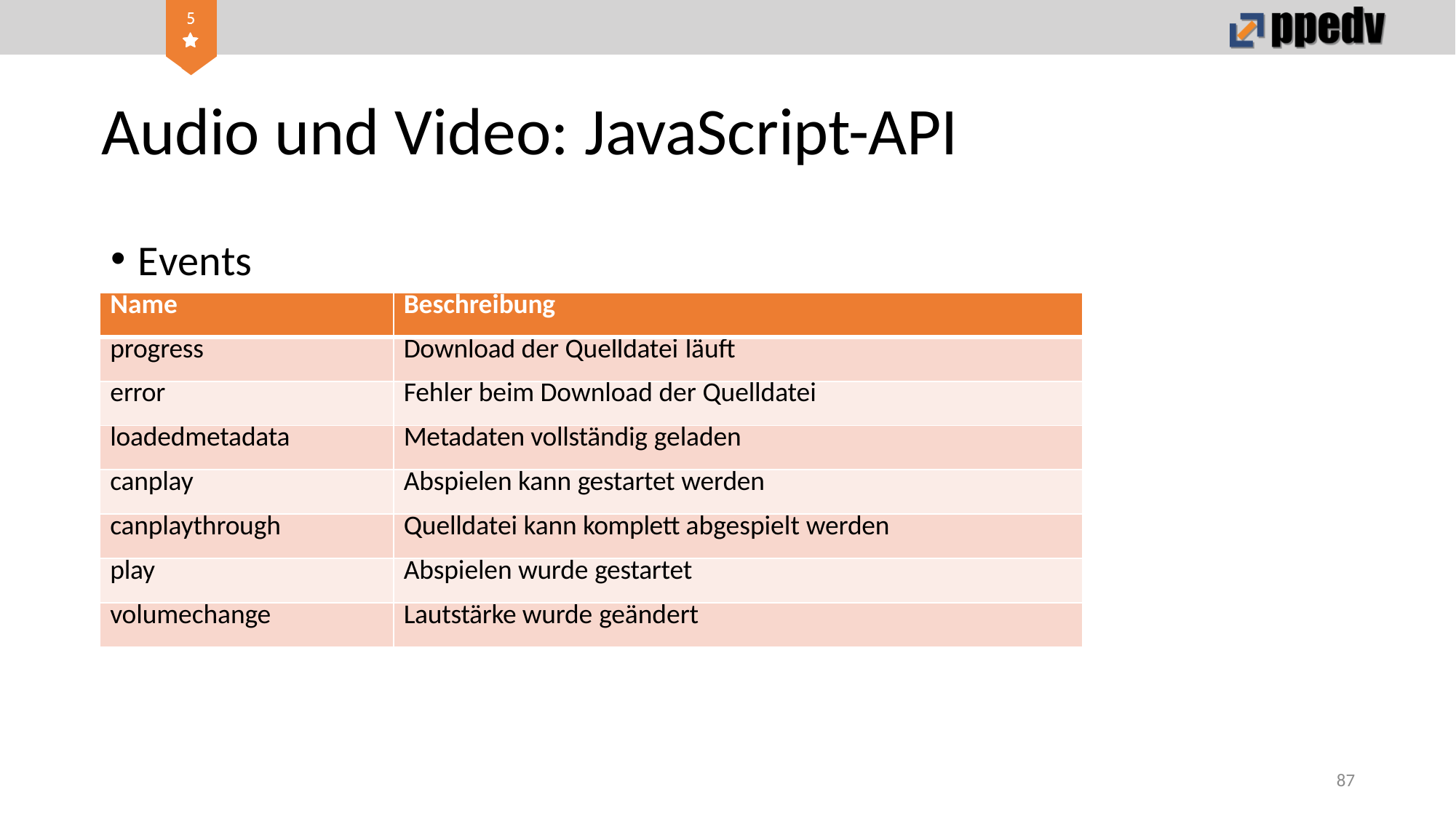

# Audio und Video: JavaScript-API
Events

| Name | Beschreibung |
| --- | --- |
| progress | Download der Quelldatei läuft |
| error | Fehler beim Download der Quelldatei |
| loadedmetadata | Metadaten vollständig geladen |
| canplay | Abspielen kann gestartet werden |
| canplaythrough | Quelldatei kann komplett abgespielt werden |
| play | Abspielen wurde gestartet |
| volumechange | Lautstärke wurde geändert |
87